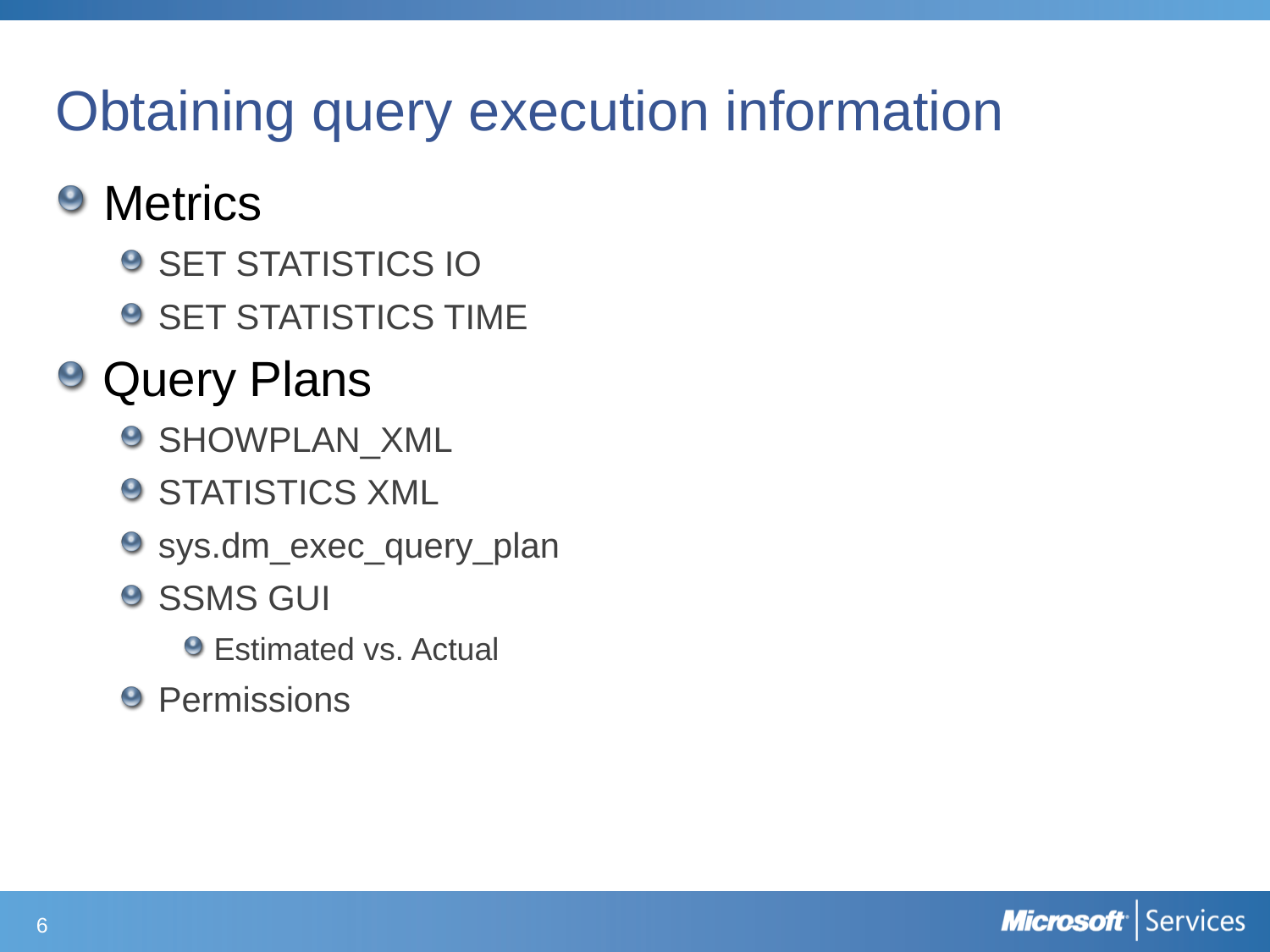

# Obtaining query execution information
Metrics
SET STATISTICS IO
SET STATISTICS TIME
Query Plans
SHOWPLAN_XML
STATISTICS XML
sys.dm_exec_query_plan
SSMS GUI
Estimated vs. Actual
Permissions

6